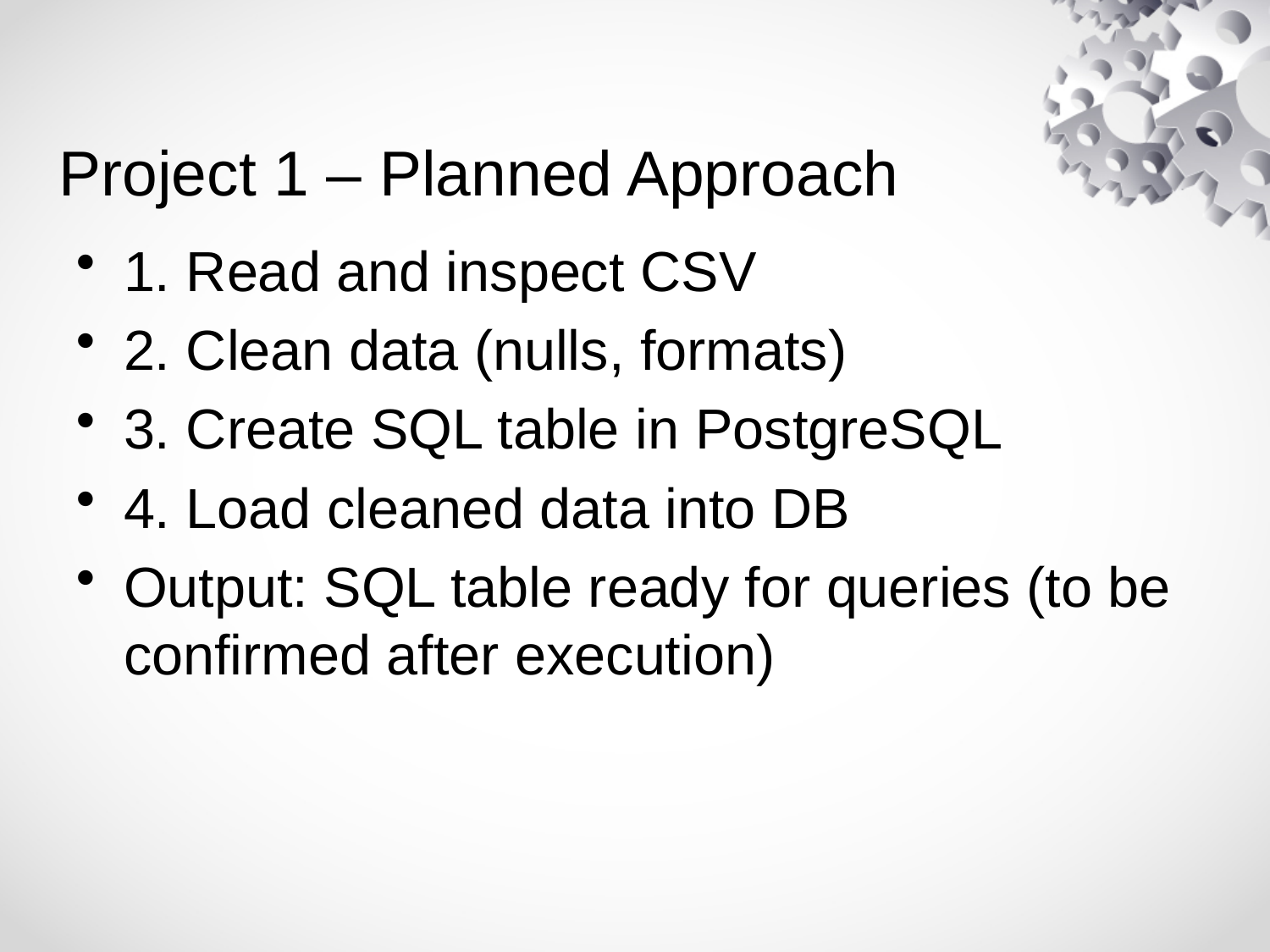

# Project 1 – Planned Approach
1. Read and inspect CSV
2. Clean data (nulls, formats)
3. Create SQL table in PostgreSQL
4. Load cleaned data into DB
Output: SQL table ready for queries (to be confirmed after execution)